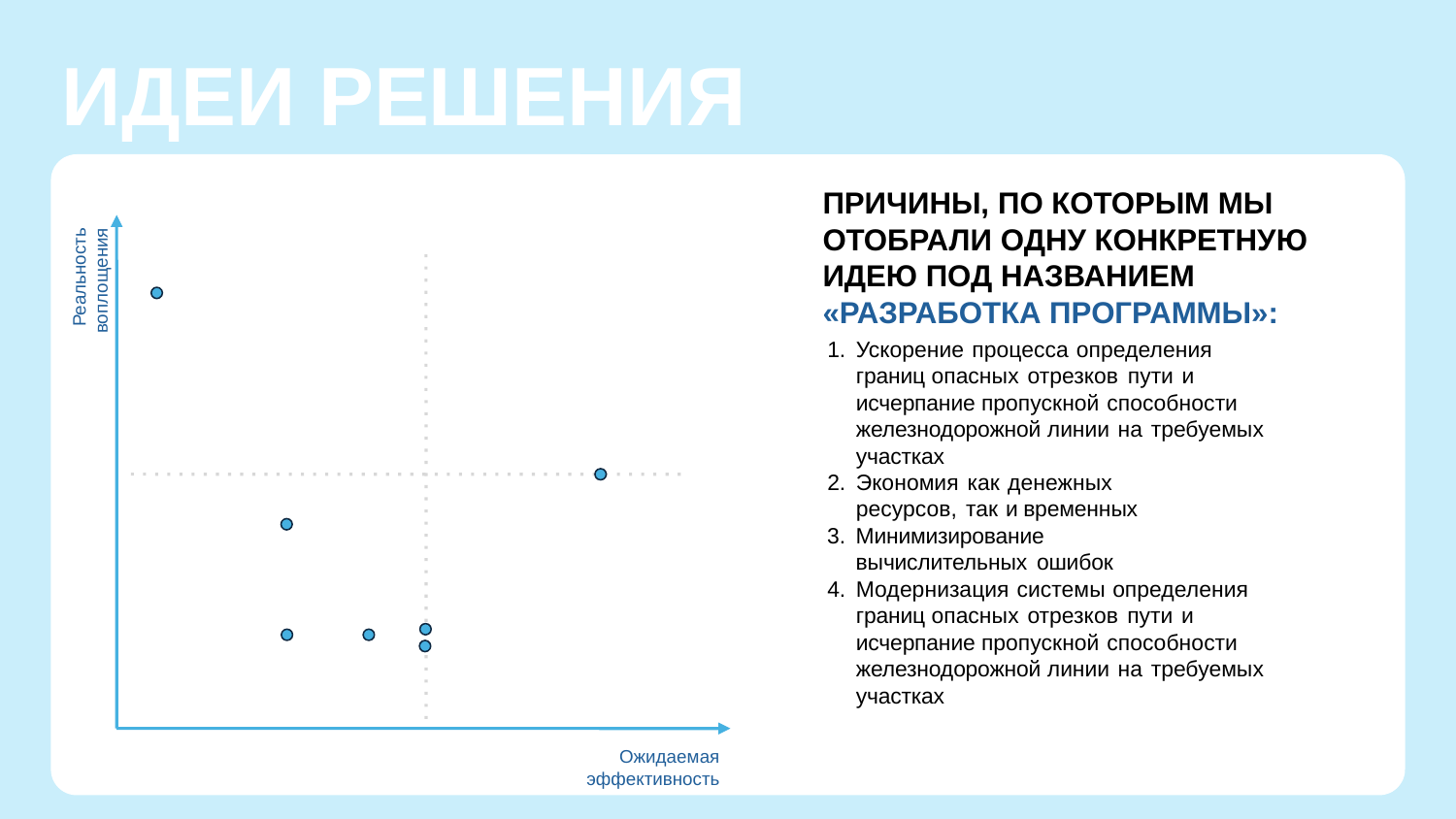

ИДЕИ РЕШЕНИЯ

ПРИЧИНЫ, ПО КОТОРЫМ МЫ ОТОБРАЛИ ОДНУ КОНКРЕТНУЮ ИДЕЮ ПОД НАЗВАНИЕМ «РАЗРАБОТКА ПРОГРАММЫ»:

Реальность воплощения

Ожидаемая эффективность

Ускорение процесса определения границ опасных отрезков пути и исчерпание пропускной способности железнодорожной линии на требуемых участках
Экономия как денежных ресурсов, так и временных
Минимизирование вычислительных ошибок
Модернизация системы определения границ опасных отрезков пути и исчерпание пропускной способности железнодорожной линии на требуемых участках